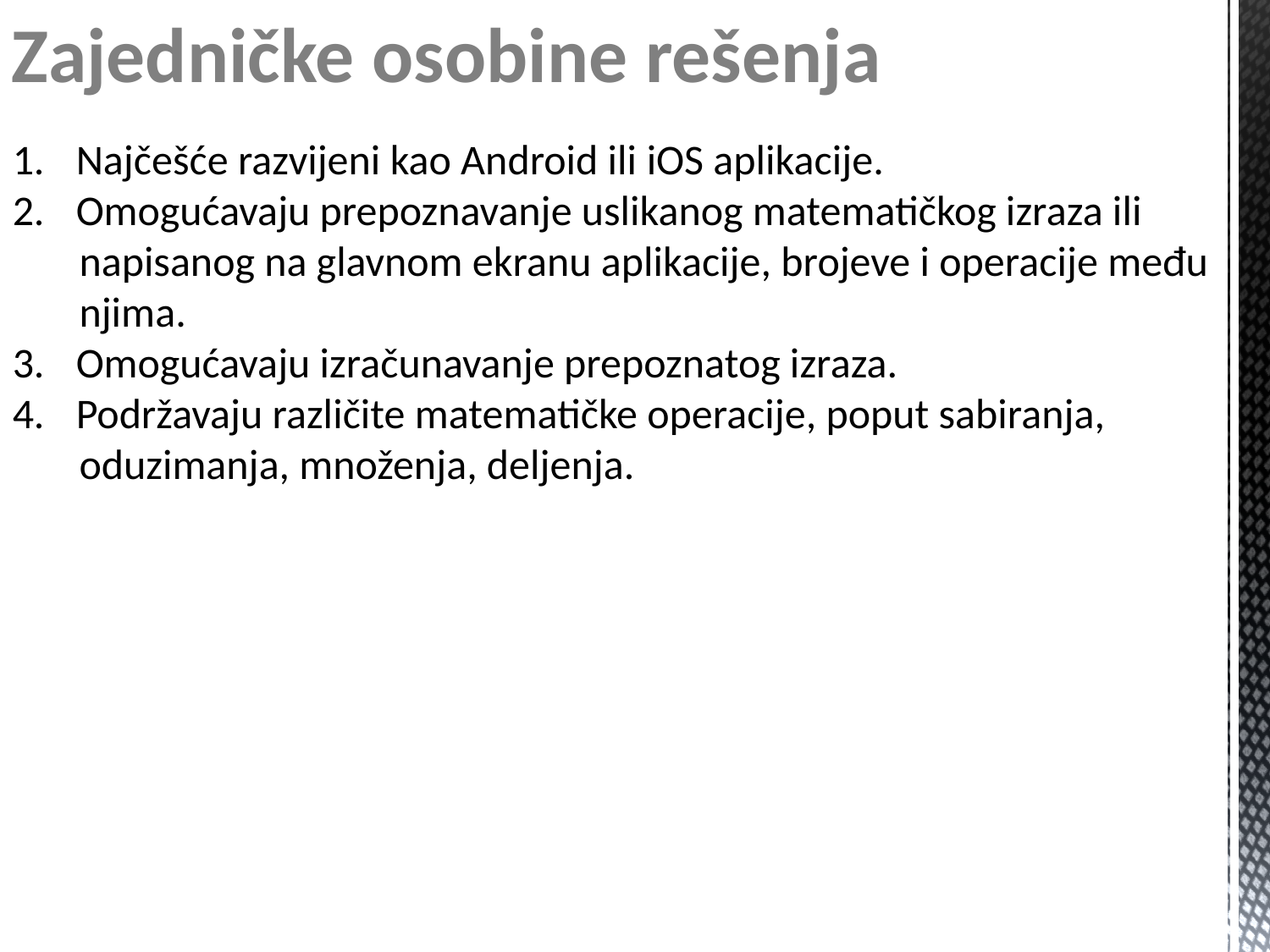

Zajedničke osobine rešenja
Najčešće razvijeni kao Android ili iOS aplikacije.
Omogućavaju prepoznavanje uslikanog matematičkog izraza ili
       napisanog na glavnom ekranu aplikacije, brojeve i operacije među
       njima.
Omogućavaju izračunavanje prepoznatog izraza.
Podržavaju različite matematičke operacije, poput sabiranja,
       oduzimanja, množenja, deljenja.